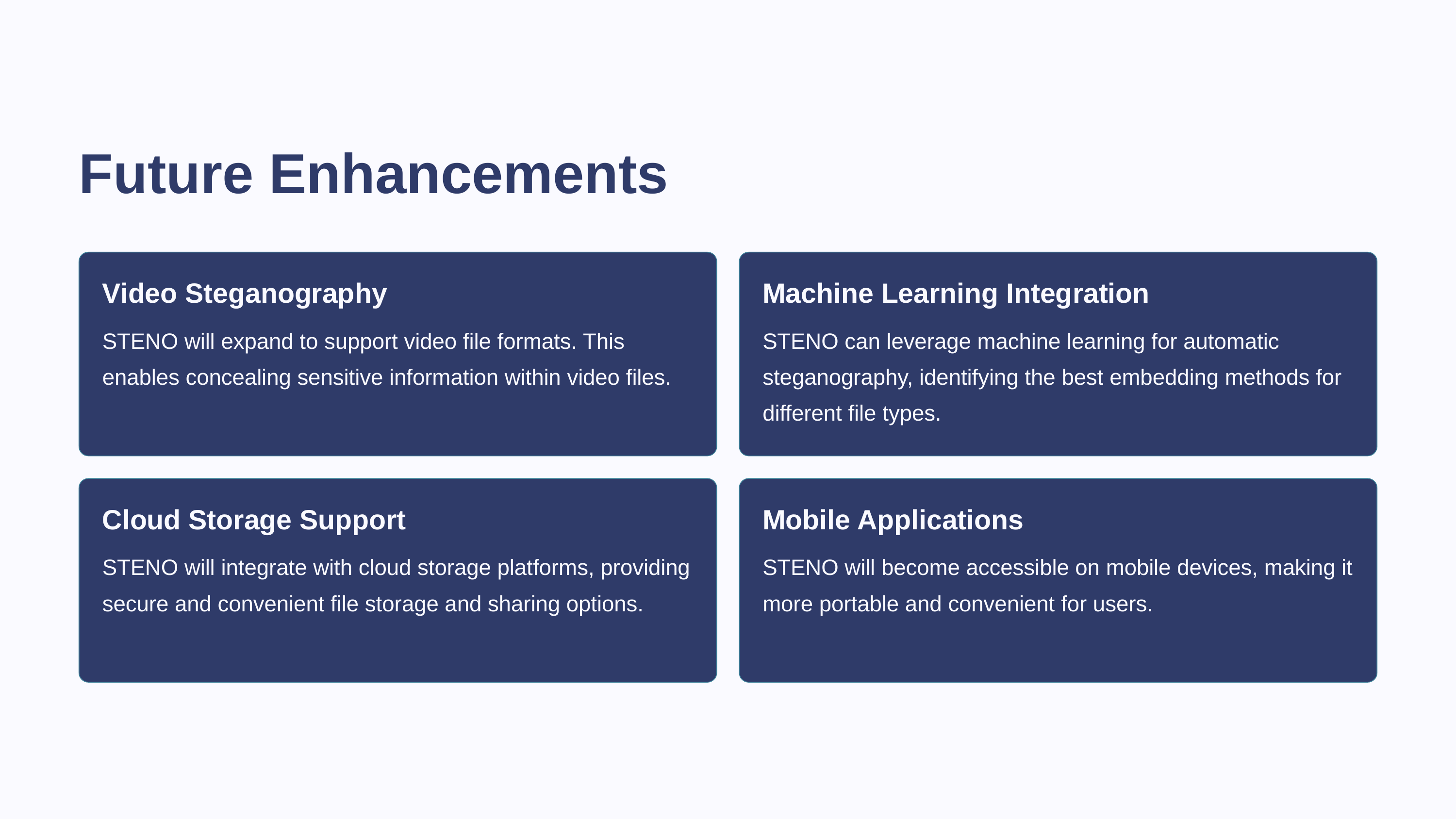

Future Enhancements

Video Steganography
Machine Learning Integration
STENO will expand to support video file formats. This enables concealing sensitive information within video files.
STENO can leverage machine learning for automatic steganography, identifying the best embedding methods for different file types.

Cloud Storage Support
Mobile Applications
STENO will integrate with cloud storage platforms, providing secure and convenient file storage and sharing options.
STENO will become accessible on mobile devices, making it more portable and convenient for users.